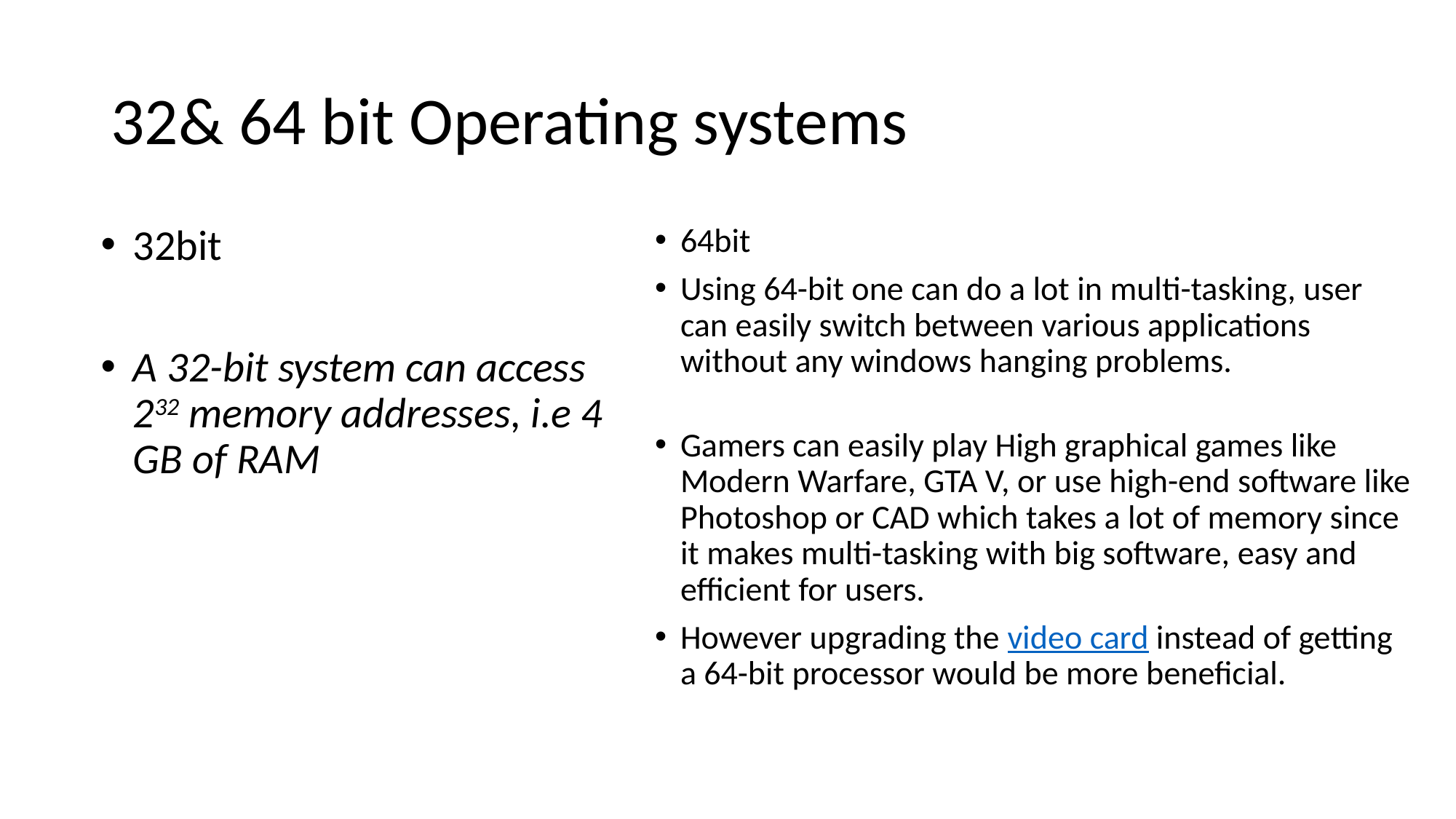

# 32& 64 bit Operating systems
32bit

A 32-bit system can access 232 memory addresses, i.e 4 GB of RAM
64bit
Using 64-bit one can do a lot in multi-tasking, user can easily switch between various applications without any windows hanging problems.
Gamers can easily play High graphical games like Modern Warfare, GTA V, or use high-end software like Photoshop or CAD which takes a lot of memory since it makes multi-tasking with big software, easy and efficient for users.
However upgrading the video card instead of getting a 64-bit processor would be more beneficial.